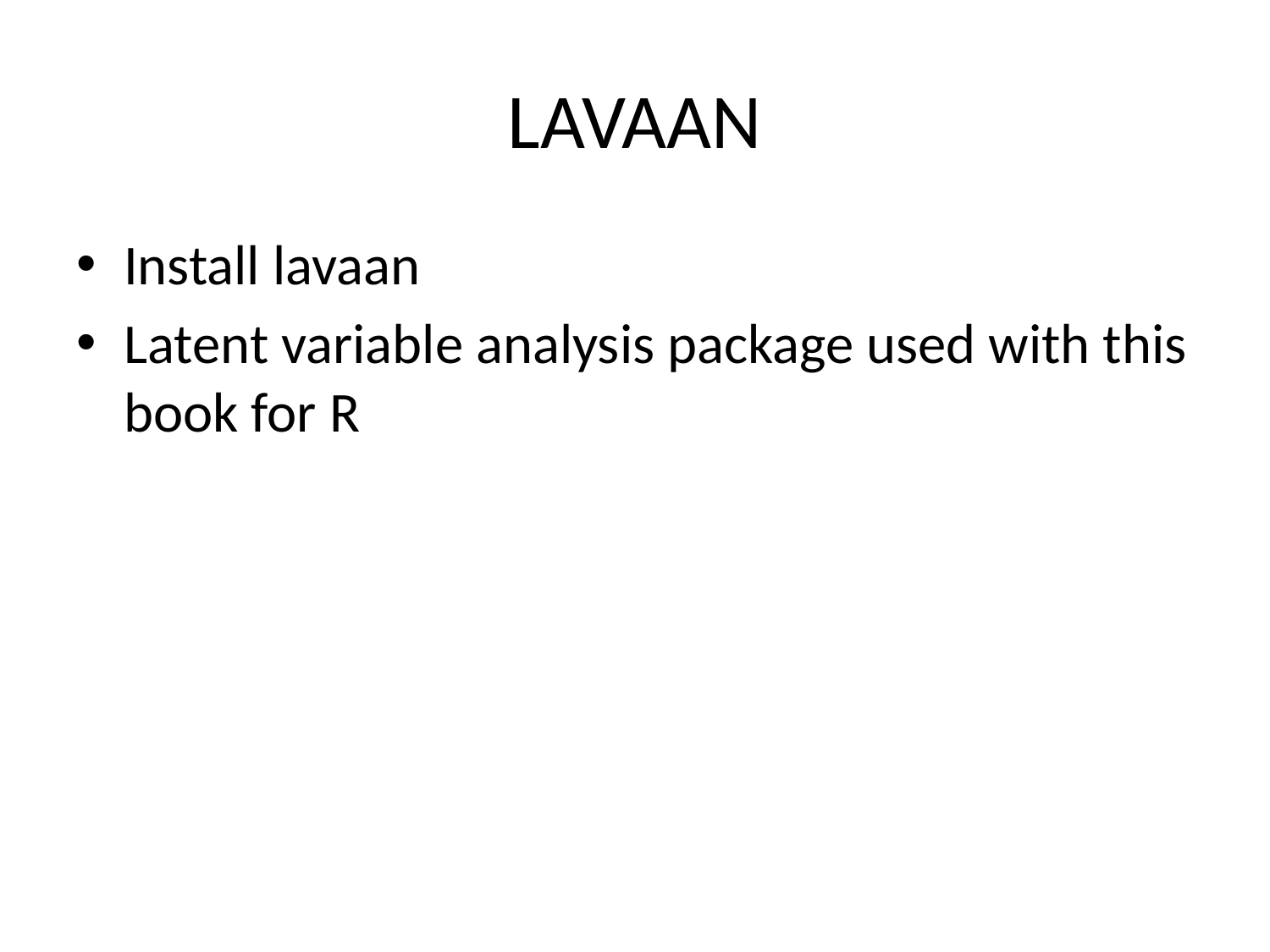

# LAVAAN
Install lavaan
Latent variable analysis package used with this book for R